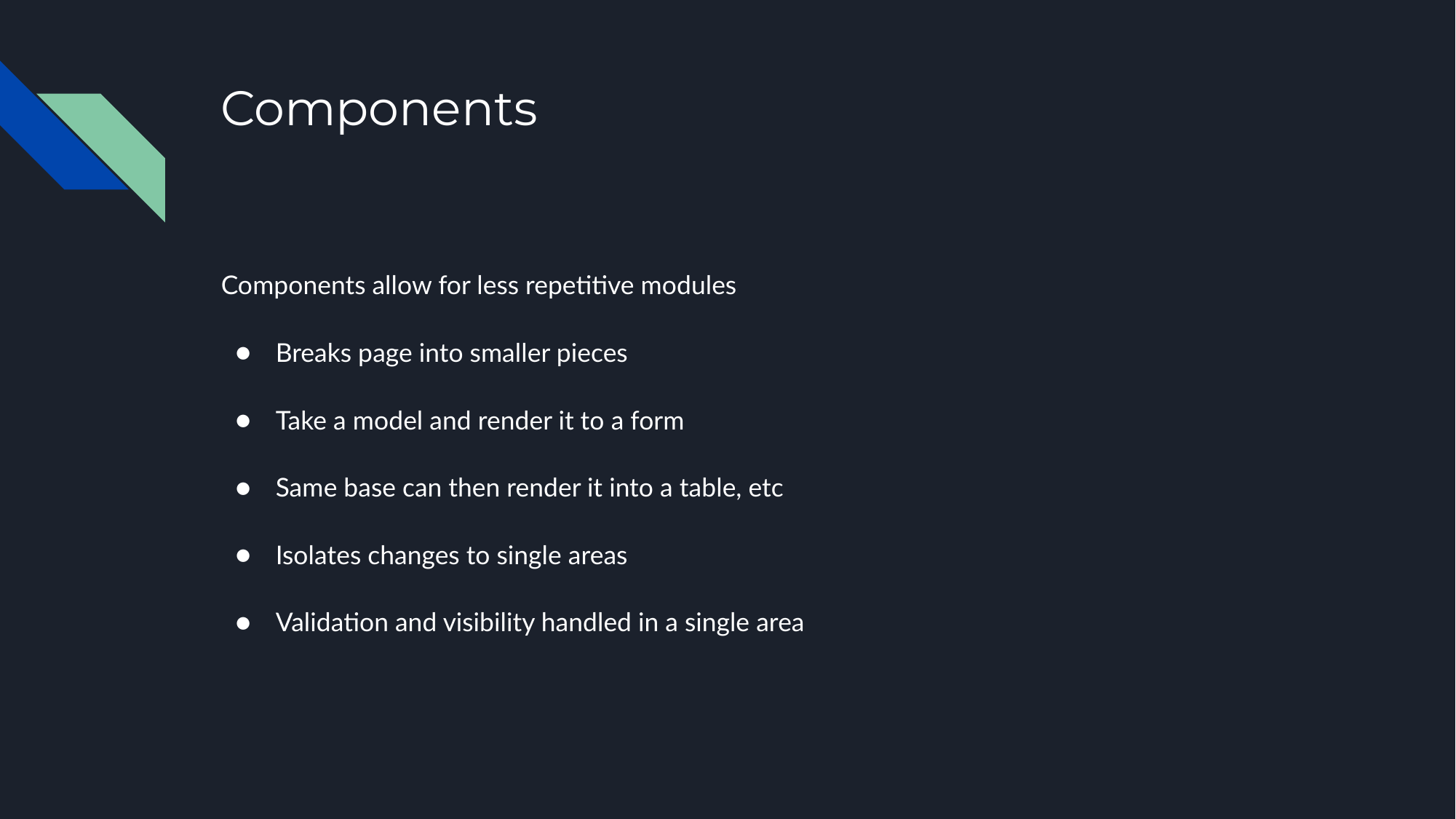

# Components
Components allow for less repetitive modules
Breaks page into smaller pieces
Take a model and render it to a form
Same base can then render it into a table, etc
Isolates changes to single areas
Validation and visibility handled in a single area